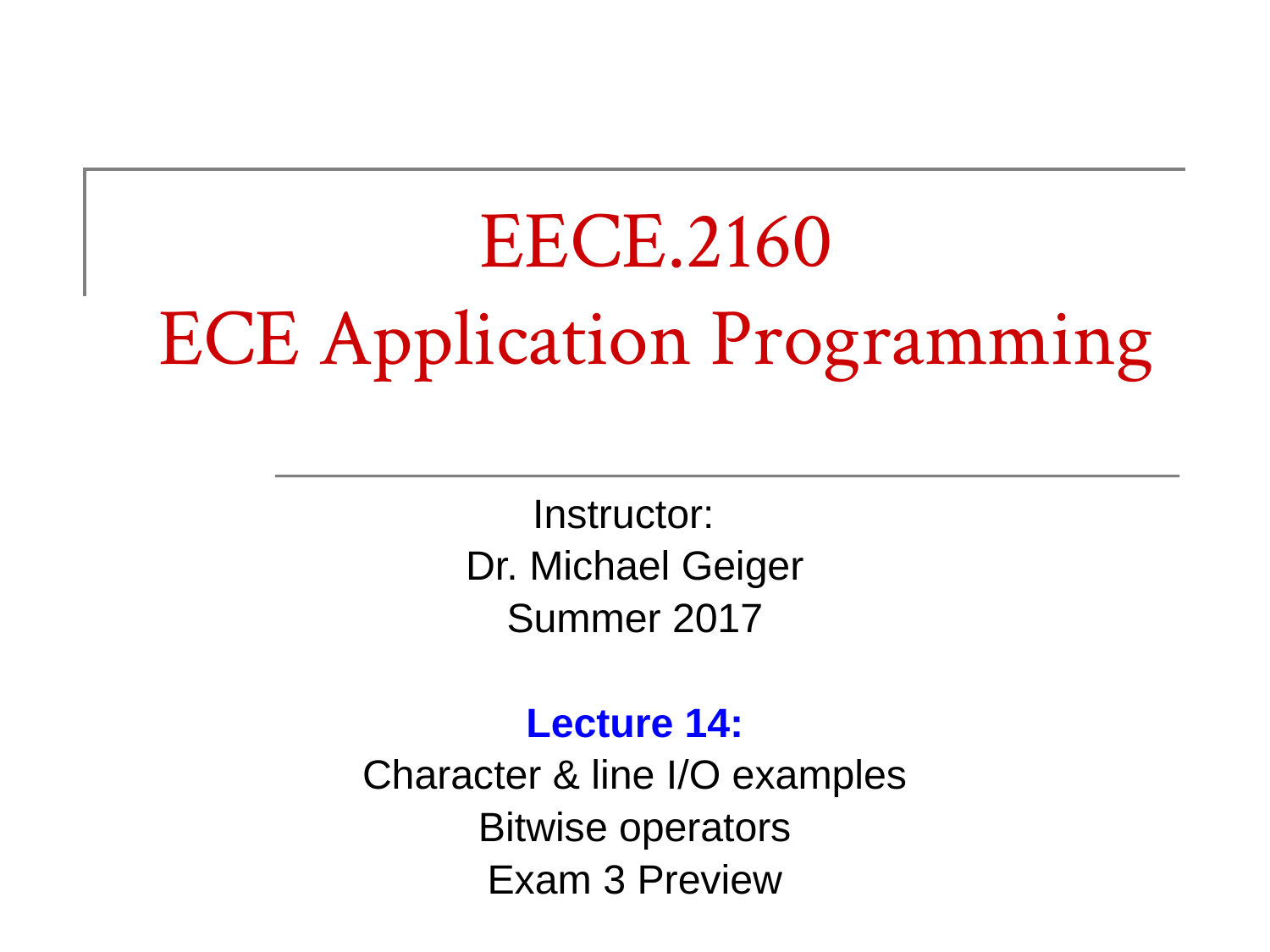

# EECE.2160 ECE Application Programming
Instructor:
Dr. Michael Geiger
Summer 2017

Lecture 14:
Character & line I/O examples
Bitwise operators
Exam 3 Preview